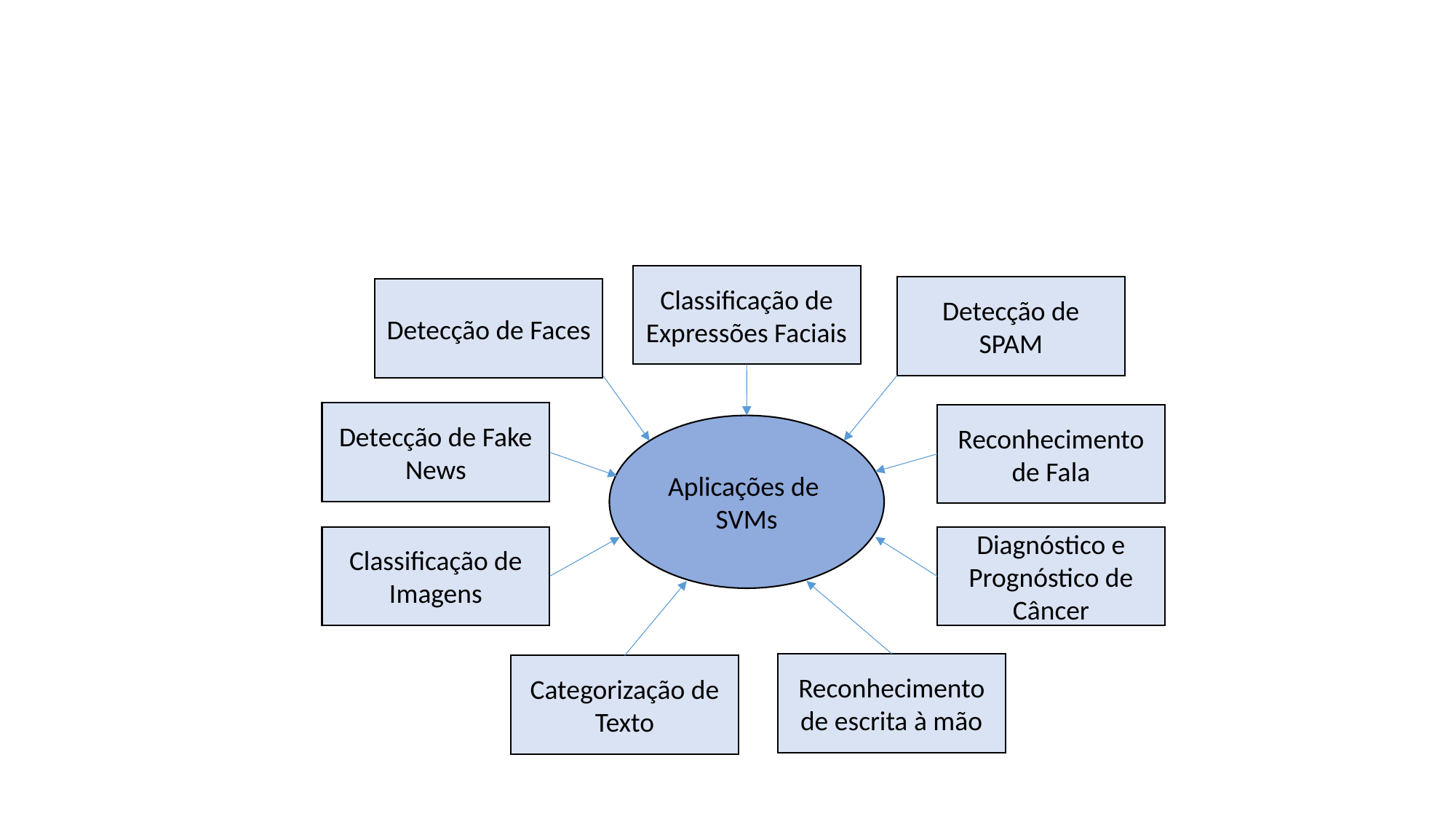

#
Classificação de Expressões Faciais
Detecção de SPAM
Detecção de Faces
Detecção de Fake News
Reconhecimento de Fala
Aplicações de
SVMs
Classificação de Imagens
Diagnóstico e Prognóstico de Câncer
Reconhecimento de escrita à mão
Categorização de Texto